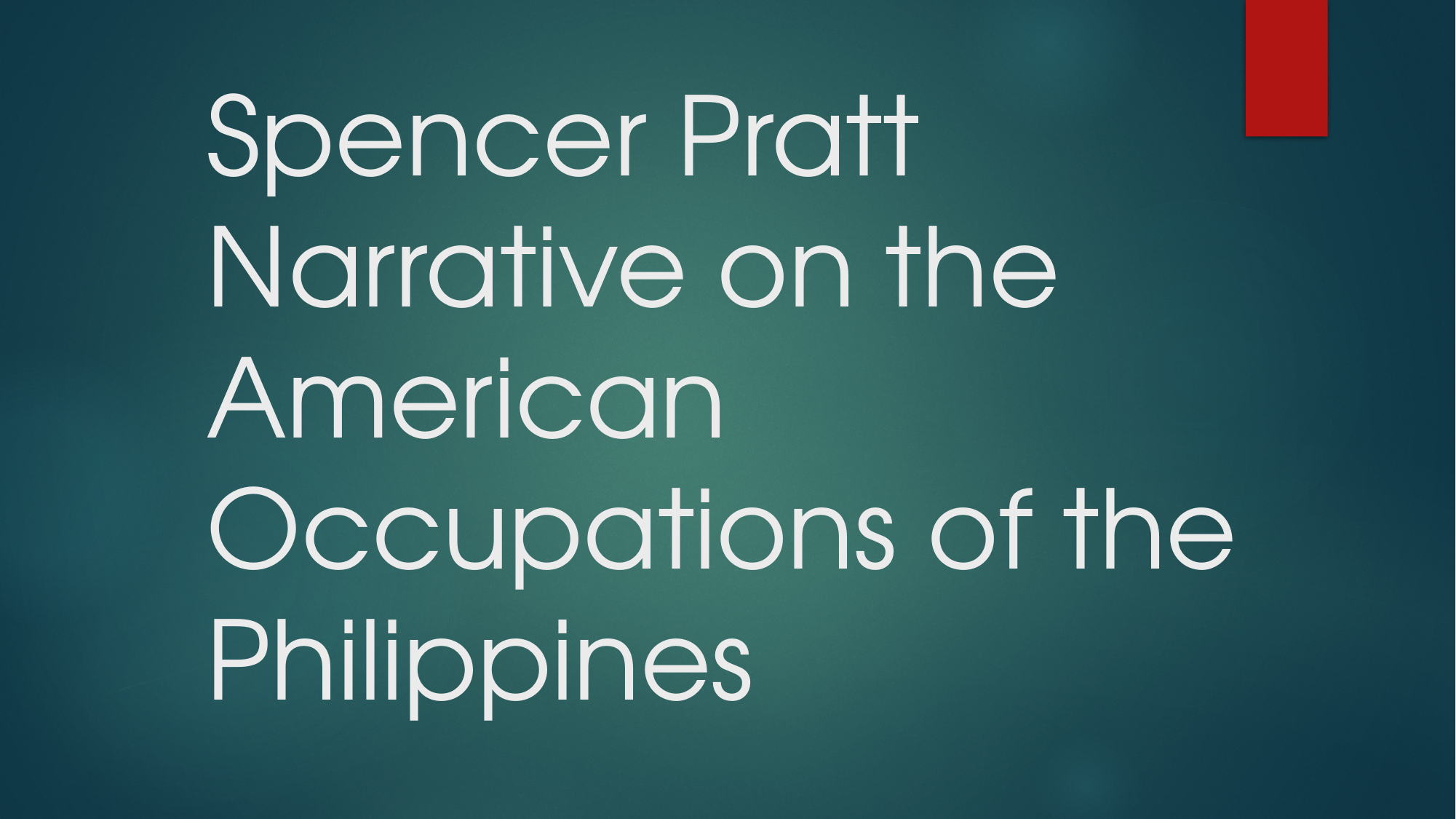

# Spencer Pratt Narrative on the American Occupations of the Philippines